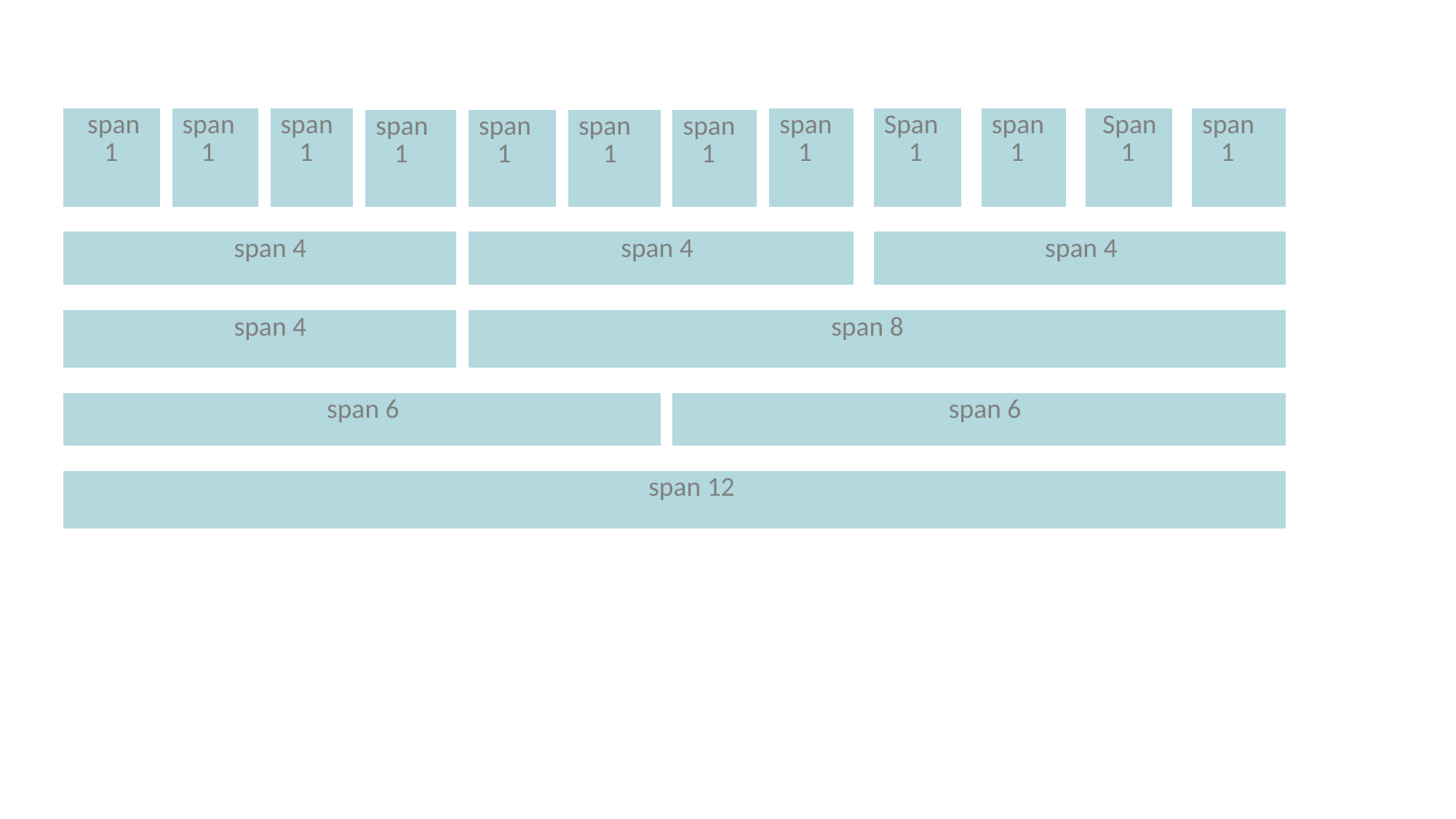

| span 1 |
| --- |
| span 1 |
| --- |
| span 1 |
| --- |
| span 1 |
| --- |
| Span 1 |
| --- |
| span 1 |
| --- |
| Span 1 |
| --- |
| span 1 |
| --- |
| span 1 |
| --- |
| span 1 |
| --- |
| span 1 |
| --- |
| span 1 |
| --- |
| span 4 |
| --- |
| span 4 |
| --- |
| span 4 |
| --- |
| span 8 |
| --- |
| span 4 |
| --- |
| span 6 |
| --- |
| span 6 |
| --- |
| span 12 |
| --- |